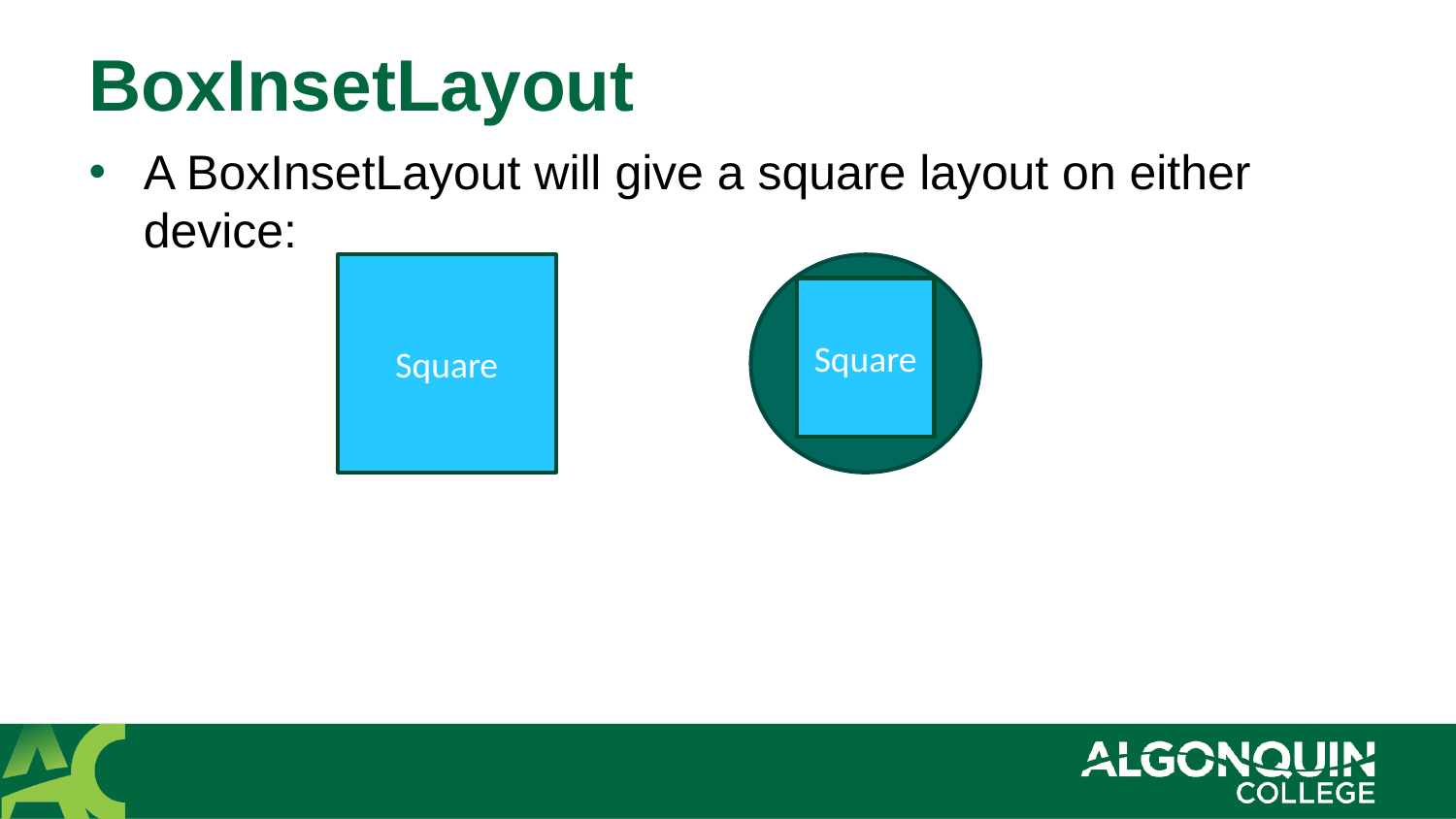

# BoxInsetLayout
A BoxInsetLayout will give a square layout on either device:

Square
Circle
Square